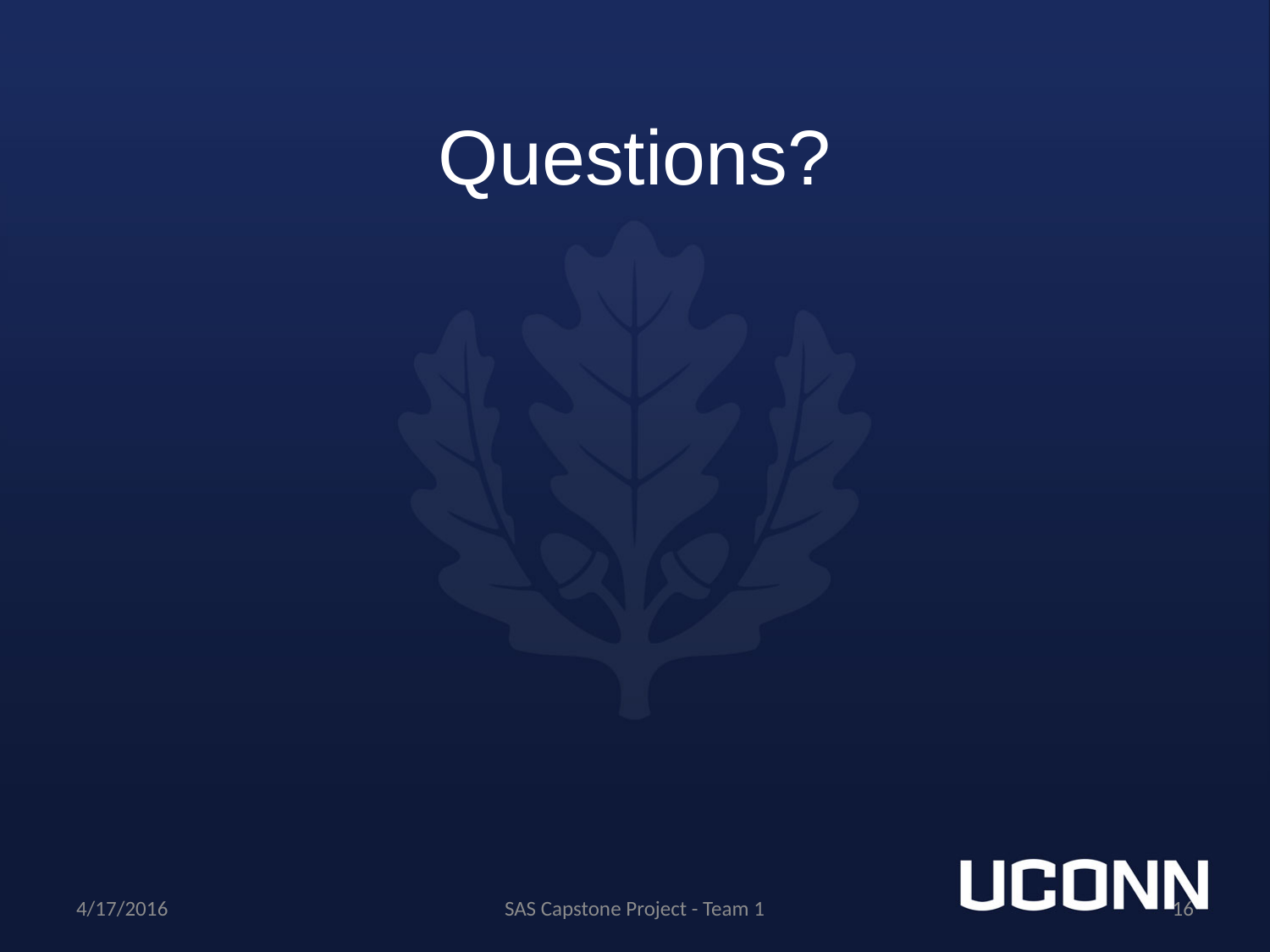

Questions?
4/17/2016
SAS Capstone Project - Team 1
16